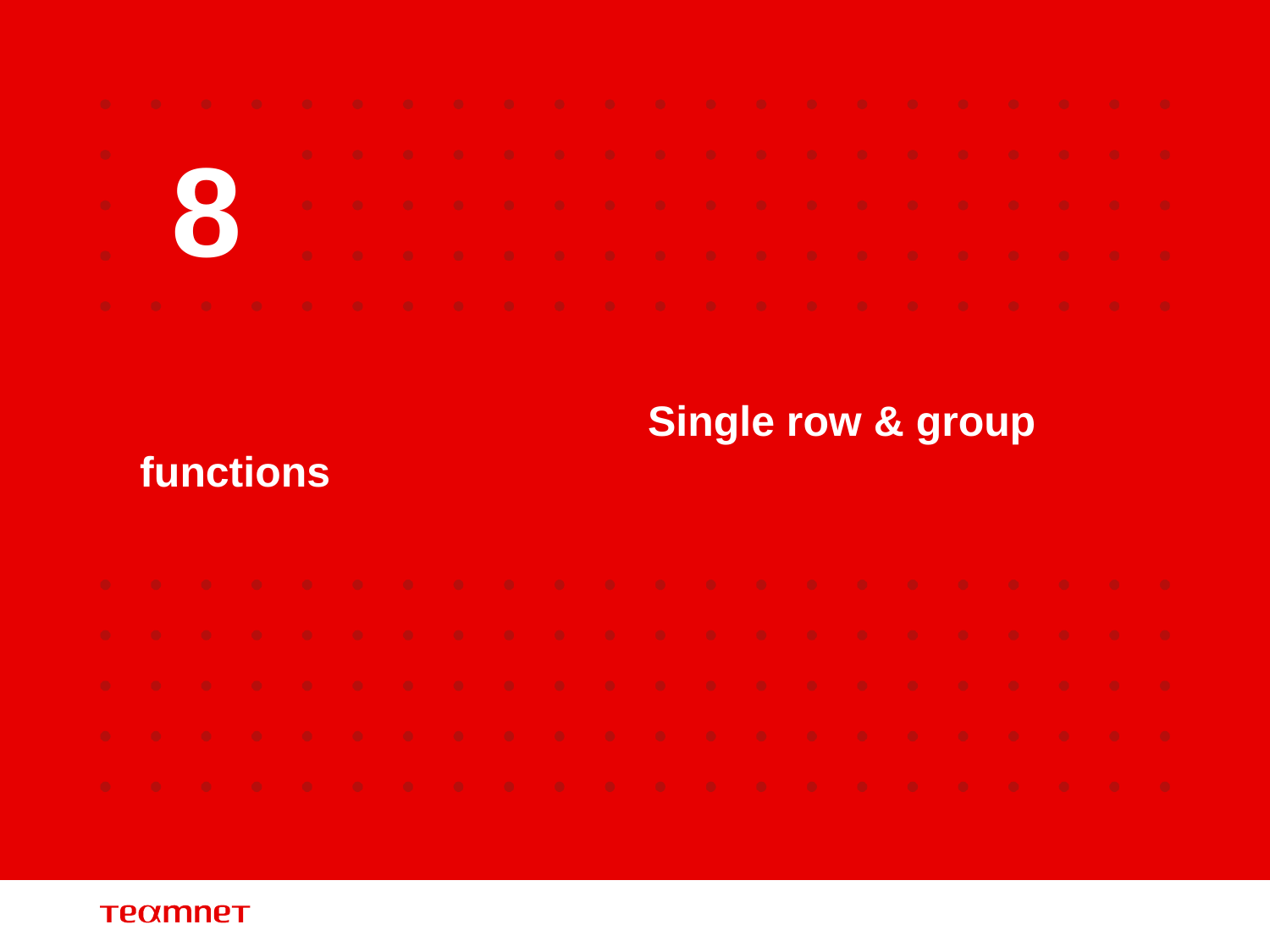

8
# Single row & group functions